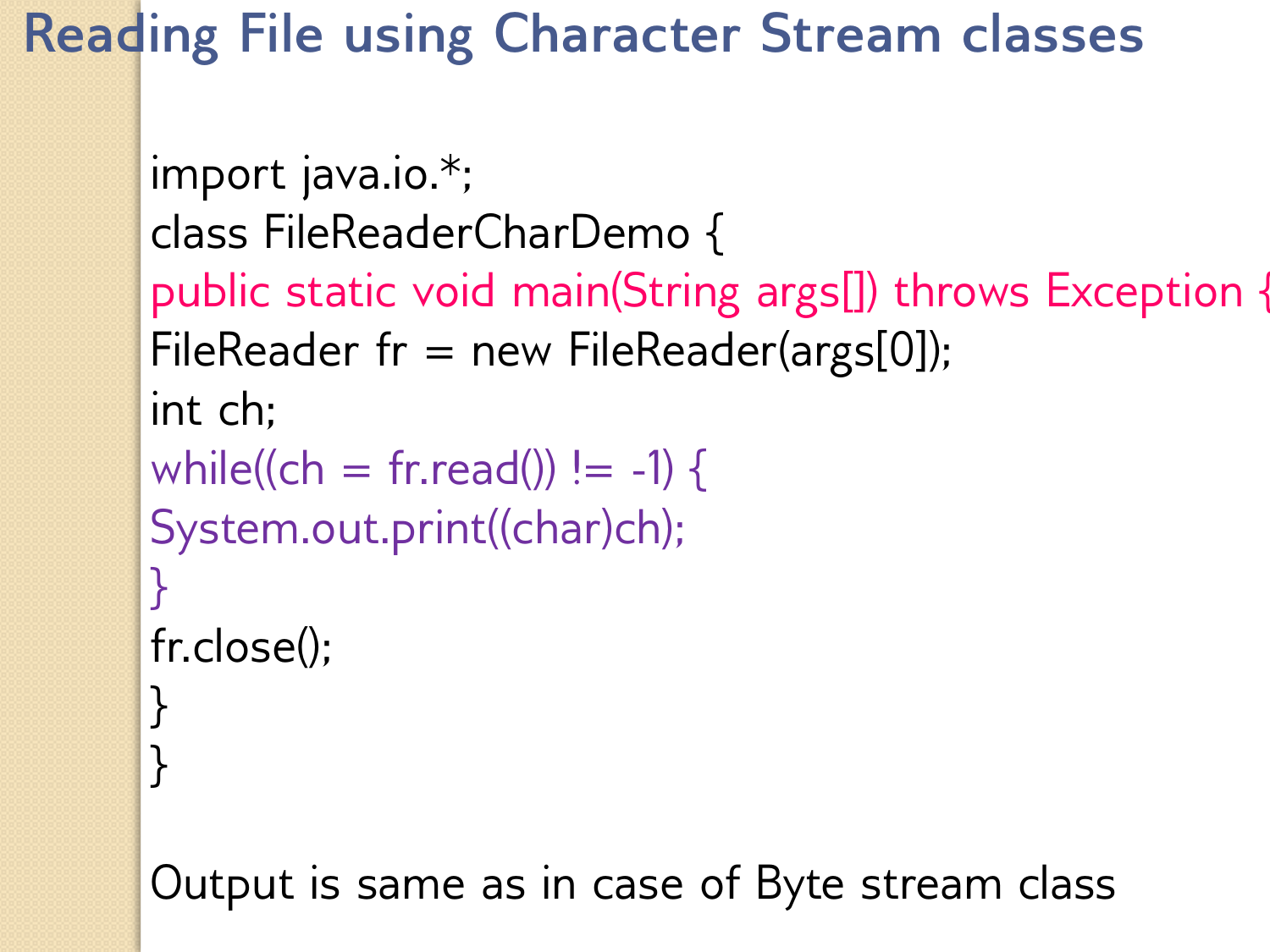

Reading File using Character Stream classes
import java.io.*;
class FileReaderCharDemo {
public static void main(String args[]) throws Exception {
FileReader fr = new FileReader(args[0]);
int ch;
while((ch = fr.read()) != -1) {
System.out.print((char)ch);
}
fr.close();
}
}

Output is same as in case of Byte stream class